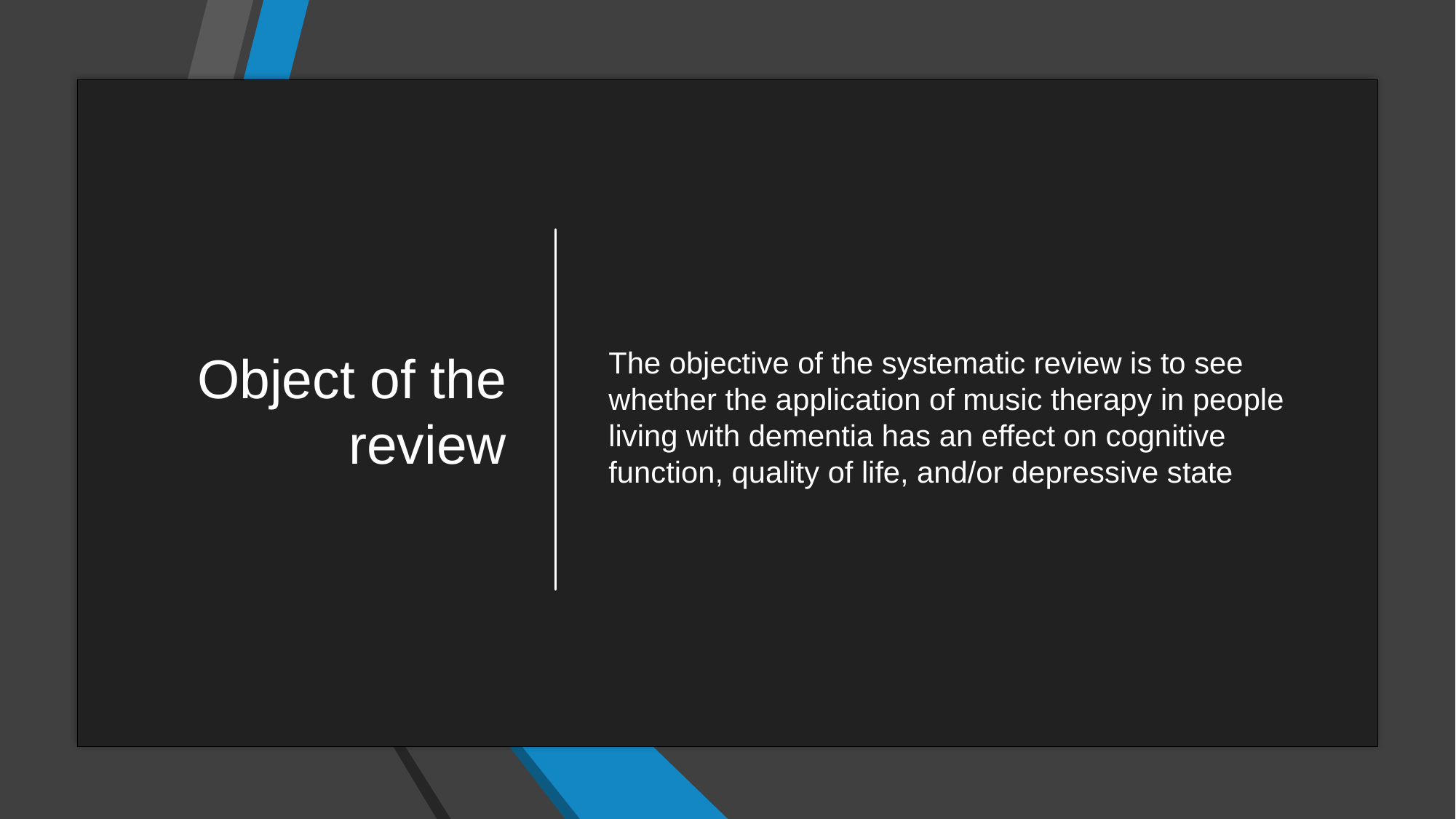

# Object of the review
The objective of the systematic review is to see whether the application of music therapy in people living with dementia has an effect on cognitive function, quality of life, and/or depressive state